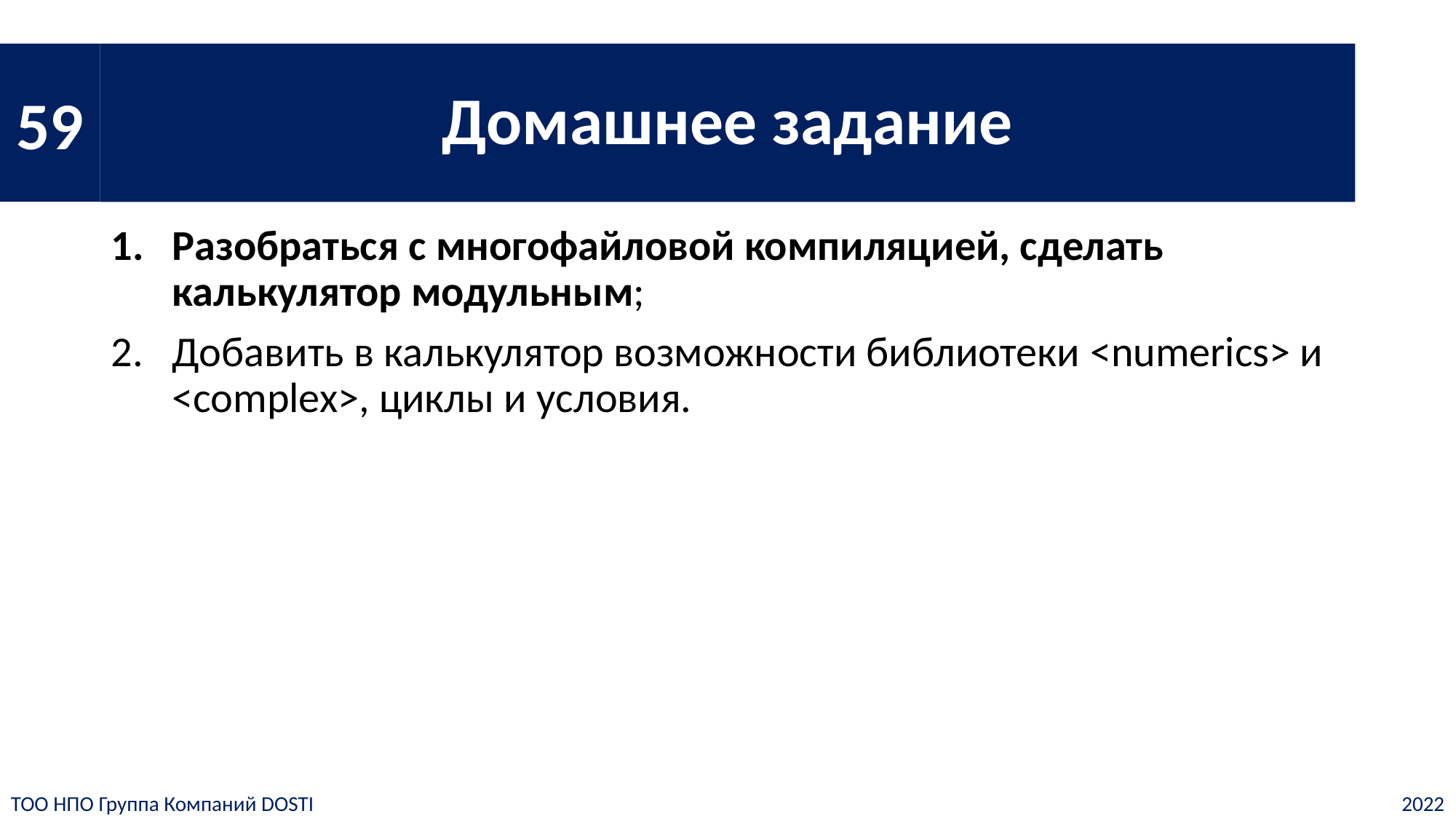

59
# Домашнее задание
Разобраться с многофайловой компиляцией, сделать калькулятор модульным;
Добавить в калькулятор возможности библиотеки <numerics> и <complex>, циклы и условия.
ТОО НПО Группа Компаний DOSTI
2022